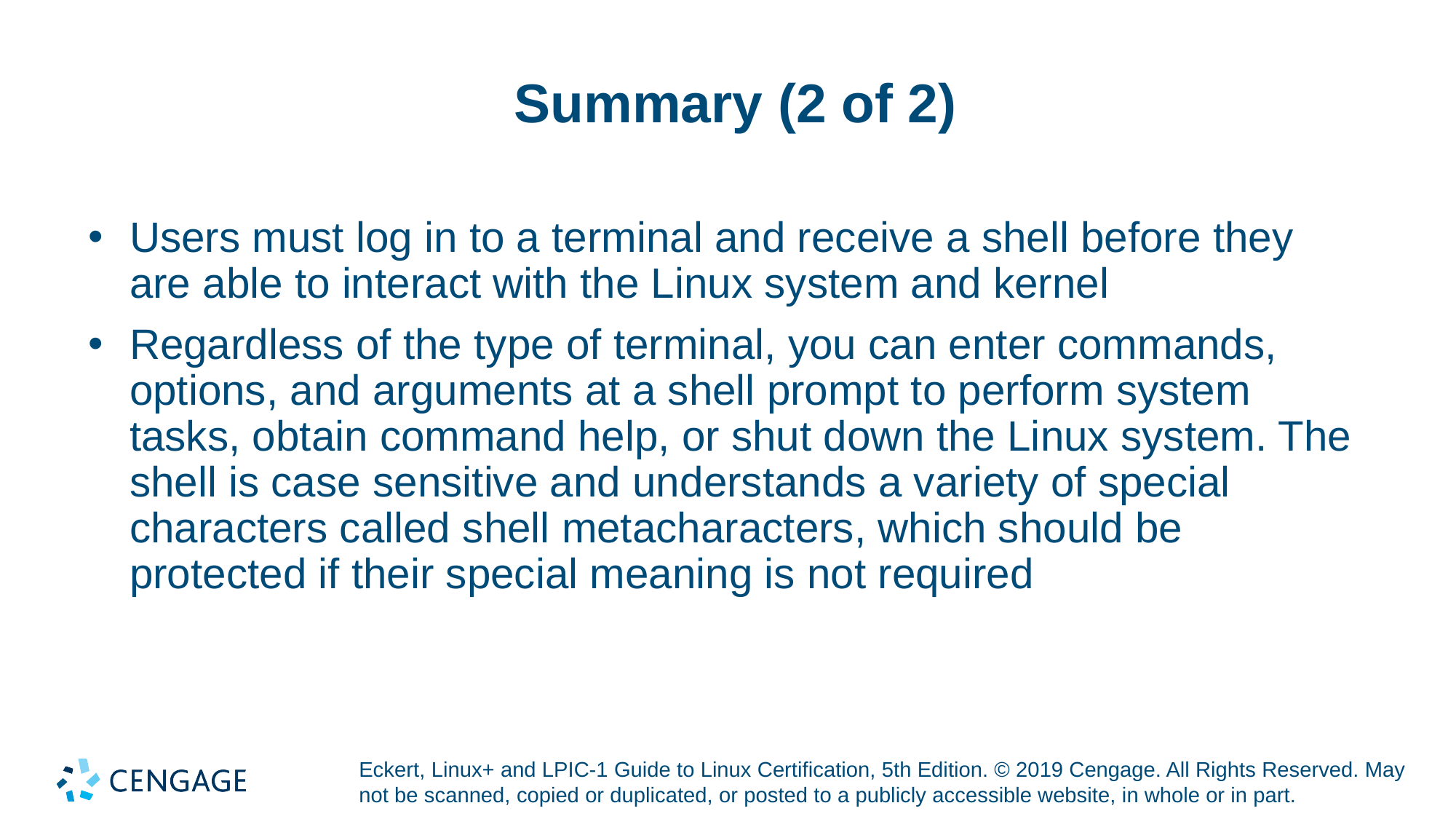

# Summary (2 of 2)
Users must log in to a terminal and receive a shell before they are able to interact with the Linux system and kernel
Regardless of the type of terminal, you can enter commands, options, and arguments at a shell prompt to perform system tasks, obtain command help, or shut down the Linux system. The shell is case sensitive and understands a variety of special characters called shell metacharacters, which should be protected if their special meaning is not required